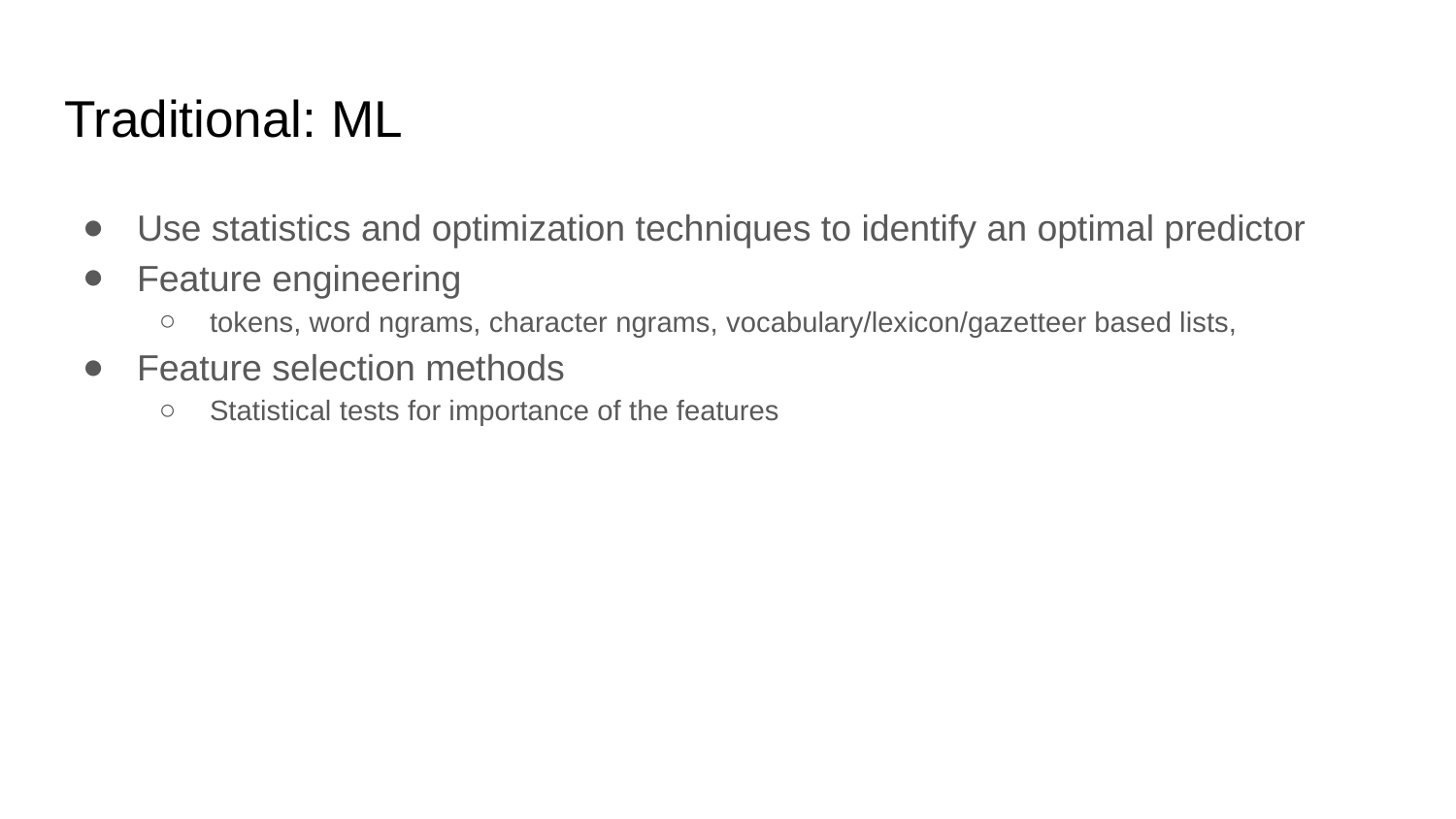

# Traditional: ML
Use statistics and optimization techniques to identify an optimal predictor
Feature engineering
tokens, word ngrams, character ngrams, vocabulary/lexicon/gazetteer based lists,
Feature selection methods
Statistical tests for importance of the features